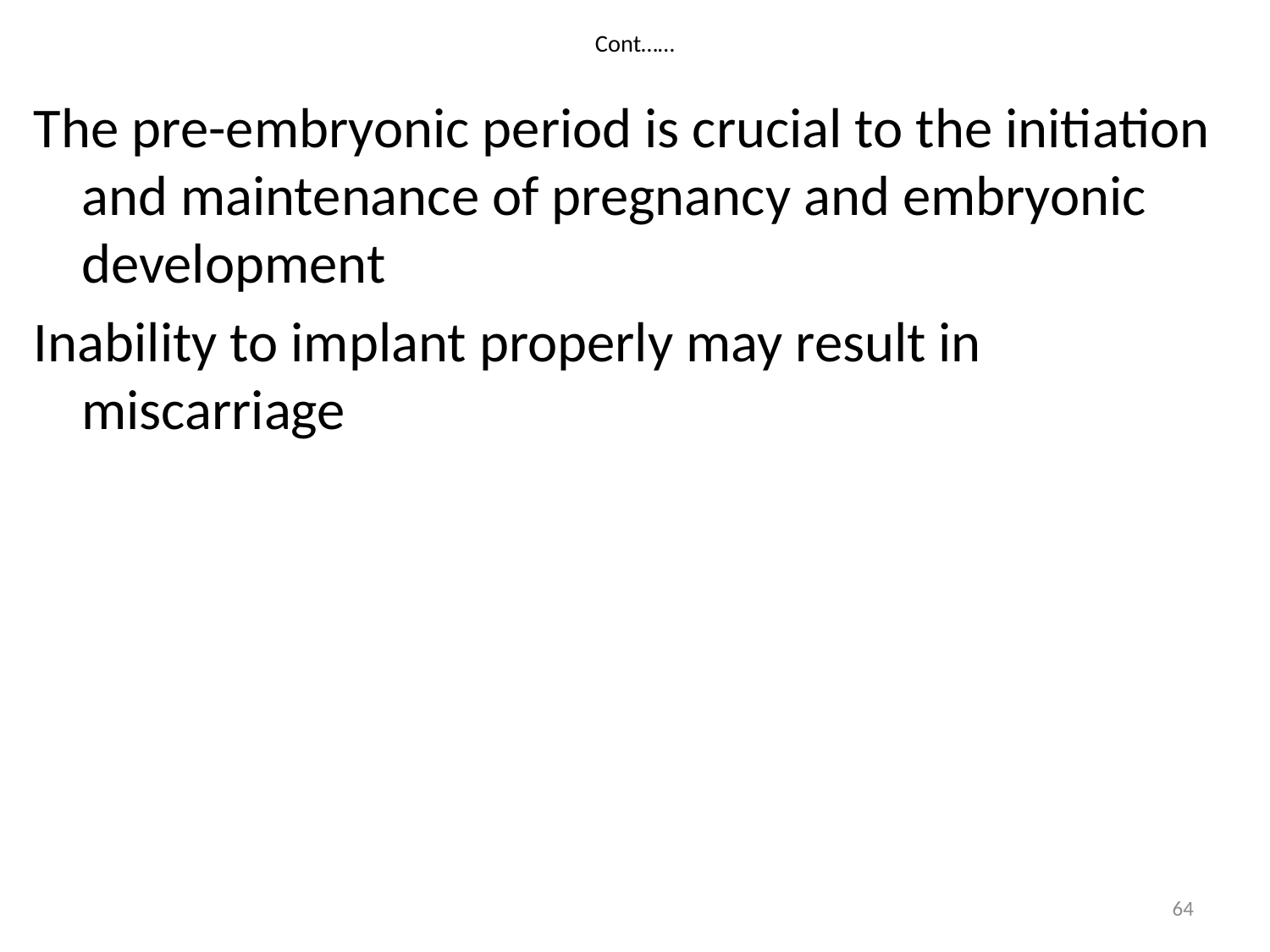

# Cont……
The pre-embryonic period is crucial to the initiation and maintenance of pregnancy and embryonic development
Inability to implant properly may result in miscarriage

64